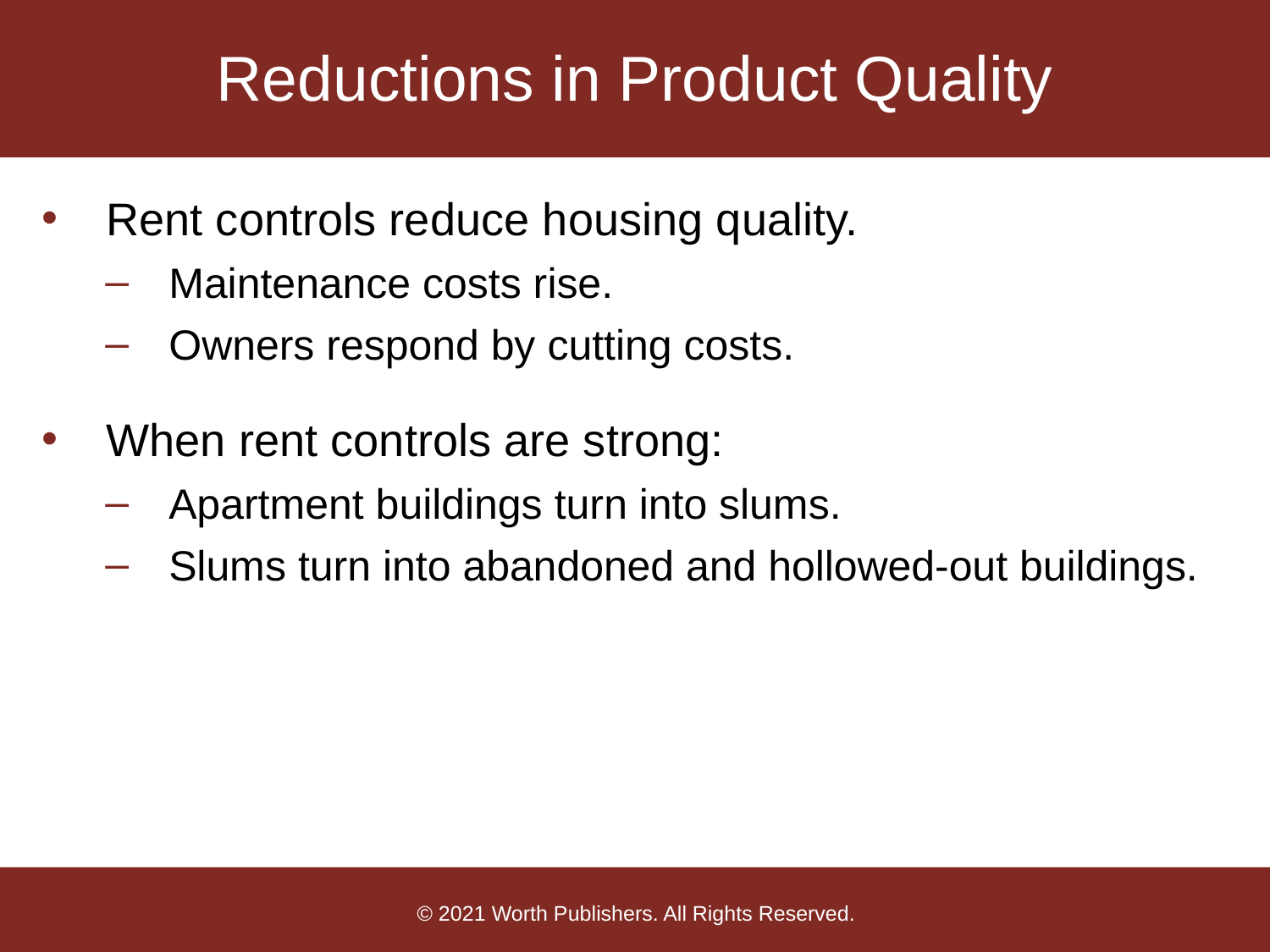

# Reductions in Product Quality
Rent controls reduce housing quality.
Maintenance costs rise.
Owners respond by cutting costs.
When rent controls are strong:
Apartment buildings turn into slums.
Slums turn into abandoned and hollowed-out buildings.